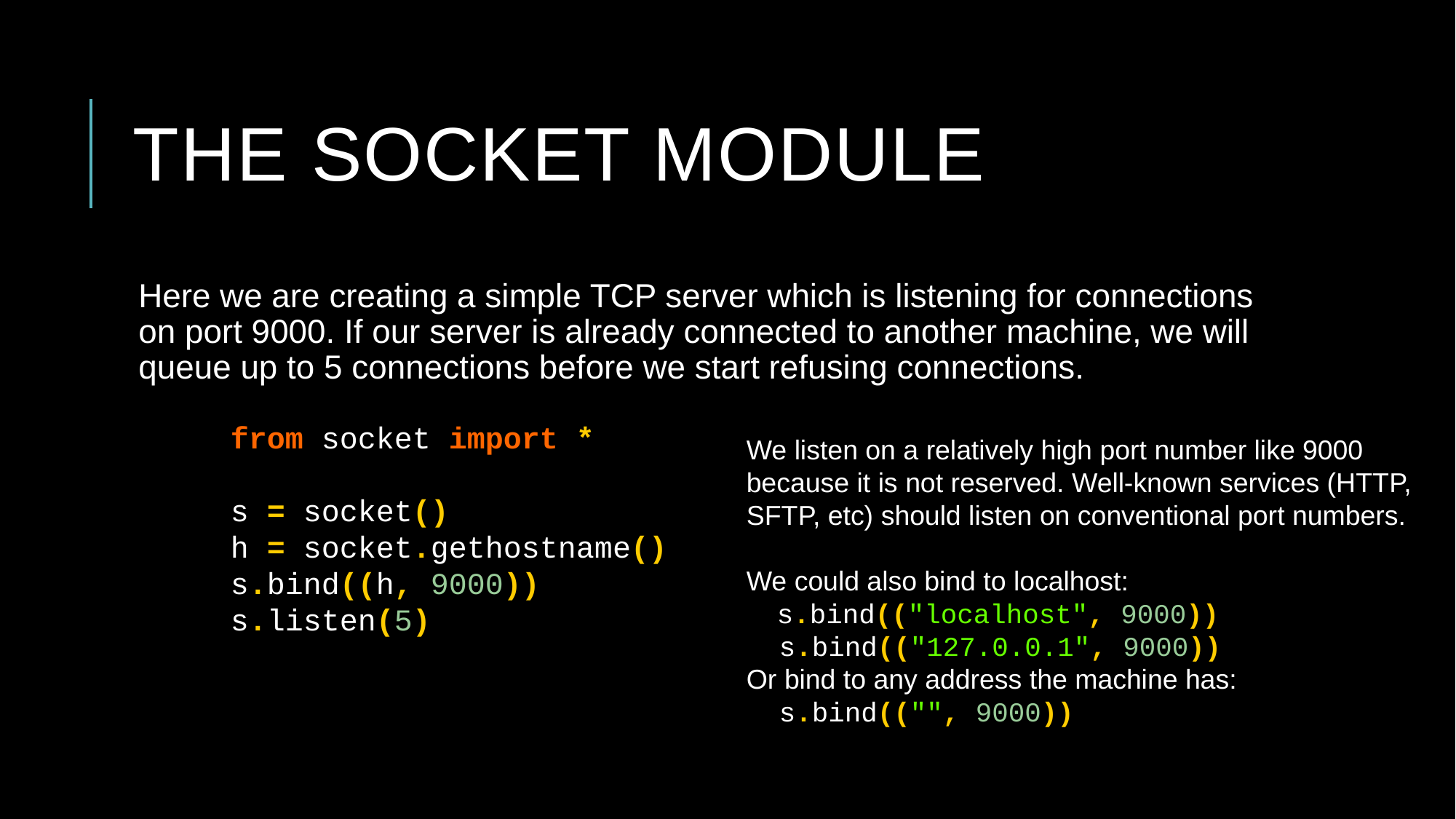

# The socket module
Here we are creating a simple TCP server which is listening for connections on port 9000. If our server is already connected to another machine, we will queue up to 5 connections before we start refusing connections.
from socket import *
s = socket()
h = socket.gethostname()
s.bind((h, 9000))
s.listen(5)
We listen on a relatively high port number like 9000
because it is not reserved. Well-known services (HTTP,
SFTP, etc) should listen on conventional port numbers.
We could also bind to localhost:
    s.bind(("localhost", 9000))
  s.bind(("127.0.0.1", 9000))
Or bind to any address the machine has:
  s.bind(("", 9000))